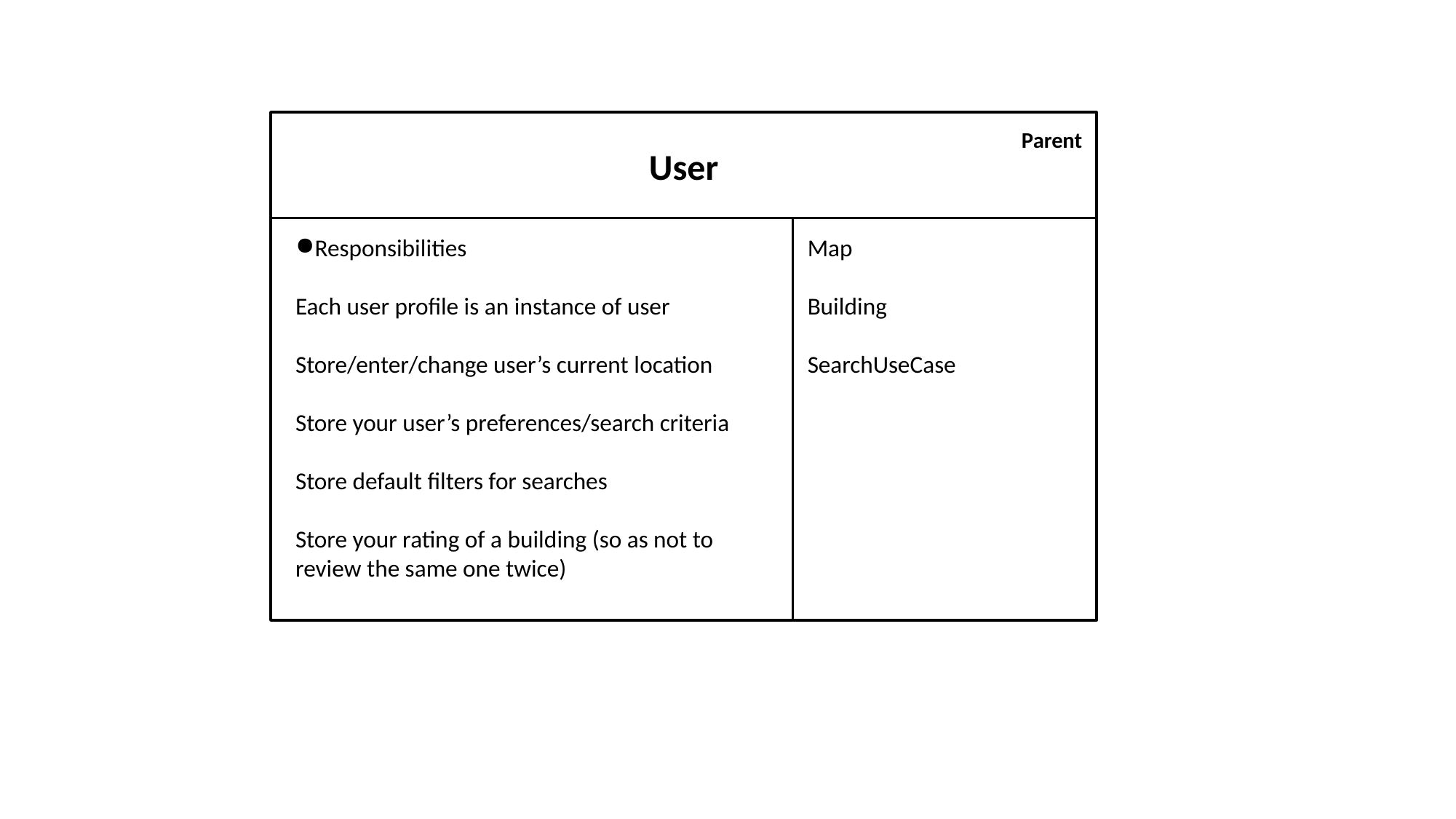

User
Parent

Responsibilities

Each user profile is an instance of user

Store/enter/change user’s current location

Store your user’s preferences/search criteria

Store default filters for searches

Store your rating of a building (so as not to review the same one twice)

Map

Building

SearchUseCase